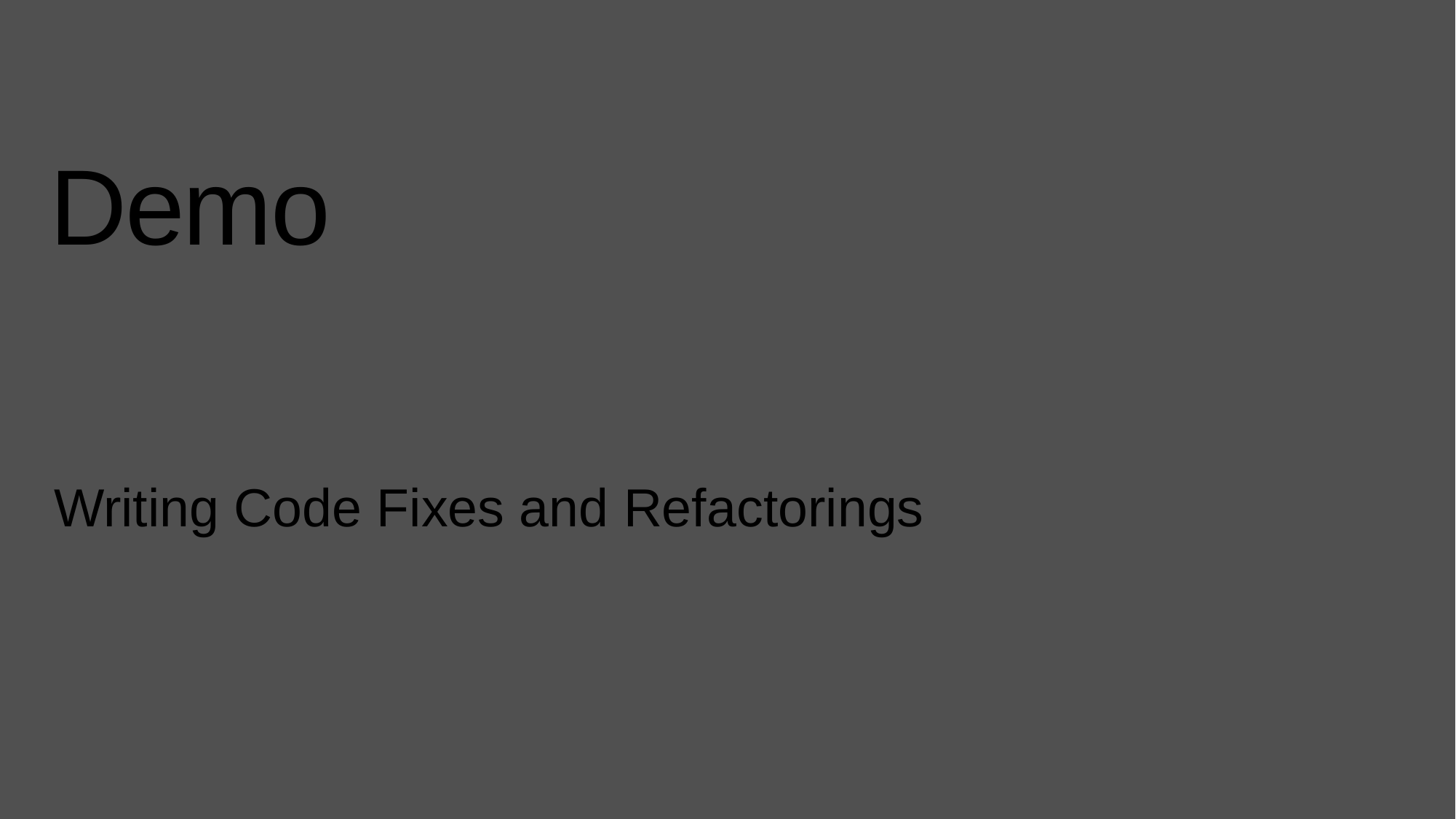

# Demo
Writing Code Fixes and Refactorings